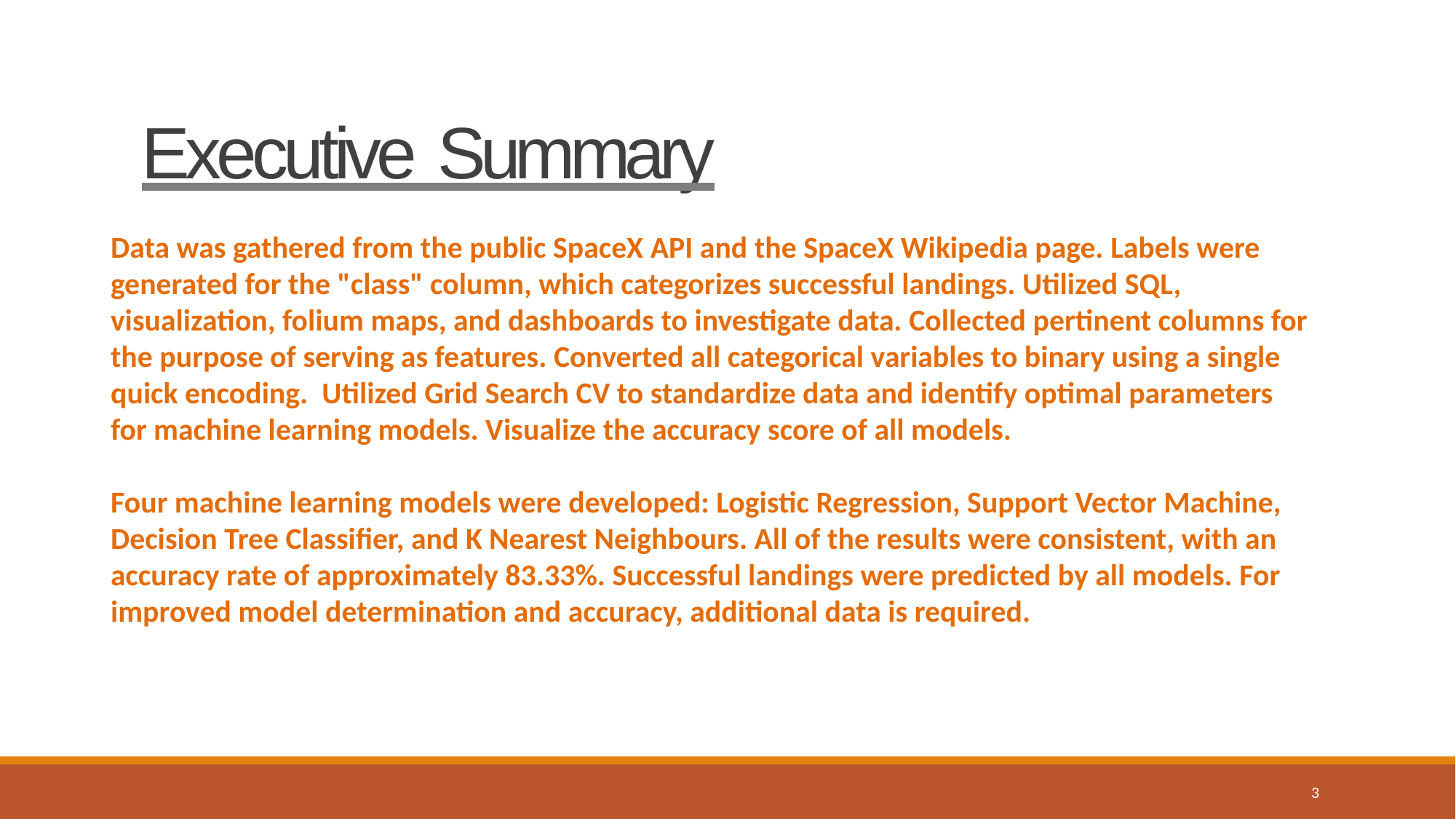

# Executive Summary
Data was gathered from the public SpaceX API and the SpaceX Wikipedia page. Labels were generated for the "class" column, which categorizes successful landings. Utilized SQL, visualization, folium maps, and dashboards to investigate data. Collected pertinent columns for the purpose of serving as features. Converted all categorical variables to binary using a single quick encoding.  Utilized Grid Search CV to standardize data and identify optimal parameters for machine learning models. Visualize the accuracy score of all models.

Four machine learning models were developed: Logistic Regression, Support Vector Machine, Decision Tree Classifier, and K Nearest Neighbours. All of the results were consistent, with an accuracy rate of approximately 83.33%. Successful landings were predicted by all models. For improved model determination and accuracy, additional data is required.
3